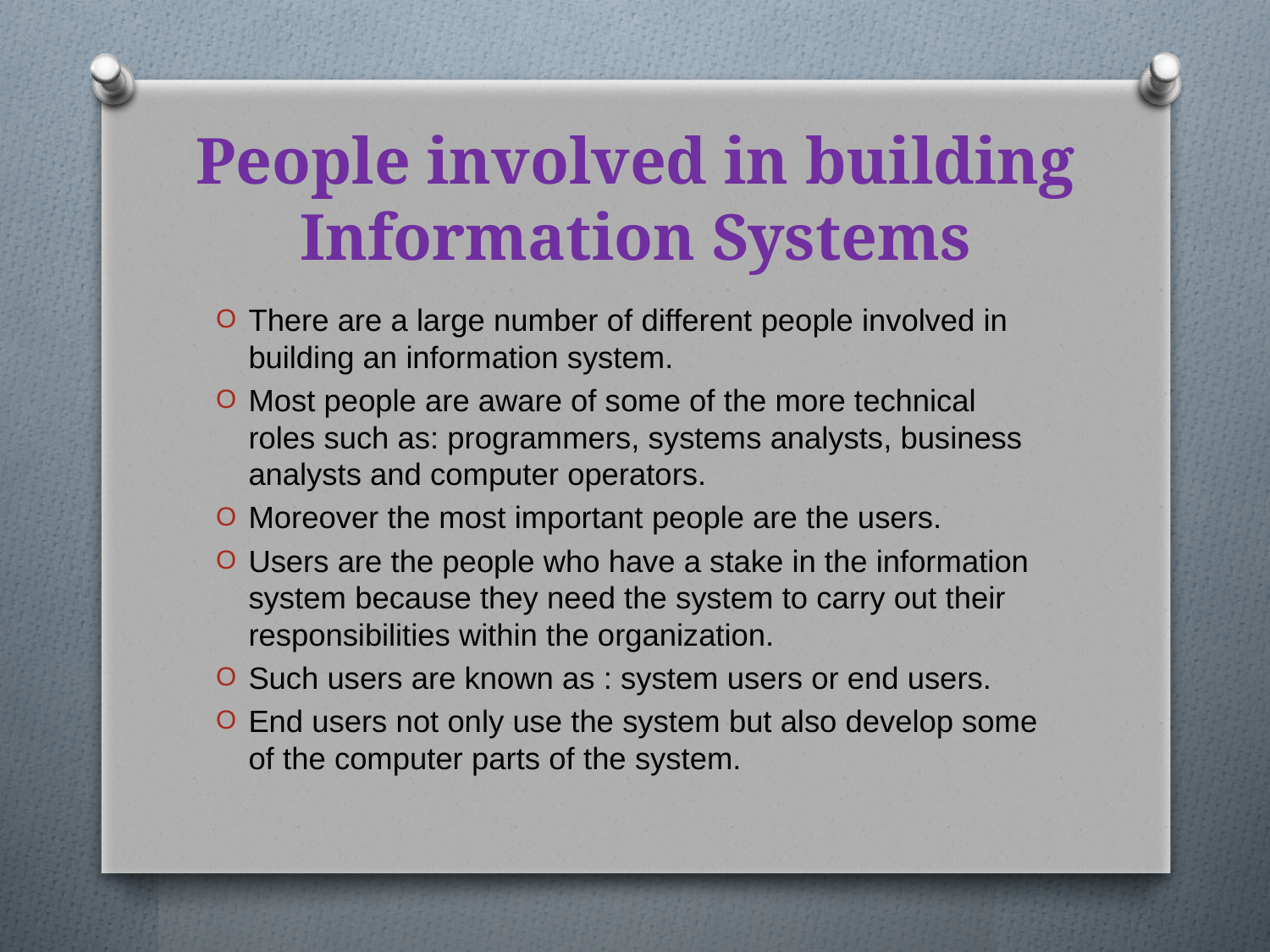

# People involved in building Information Systems
There are a large number of different people involved in building an information system.
Most people are aware of some of the more technical roles such as: programmers, systems analysts, business analysts and computer operators.
Moreover the most important people are the users.
Users are the people who have a stake in the information system because they need the system to carry out their responsibilities within the organization.
Such users are known as : system users or end users.
End users not only use the system but also develop some of the computer parts of the system.